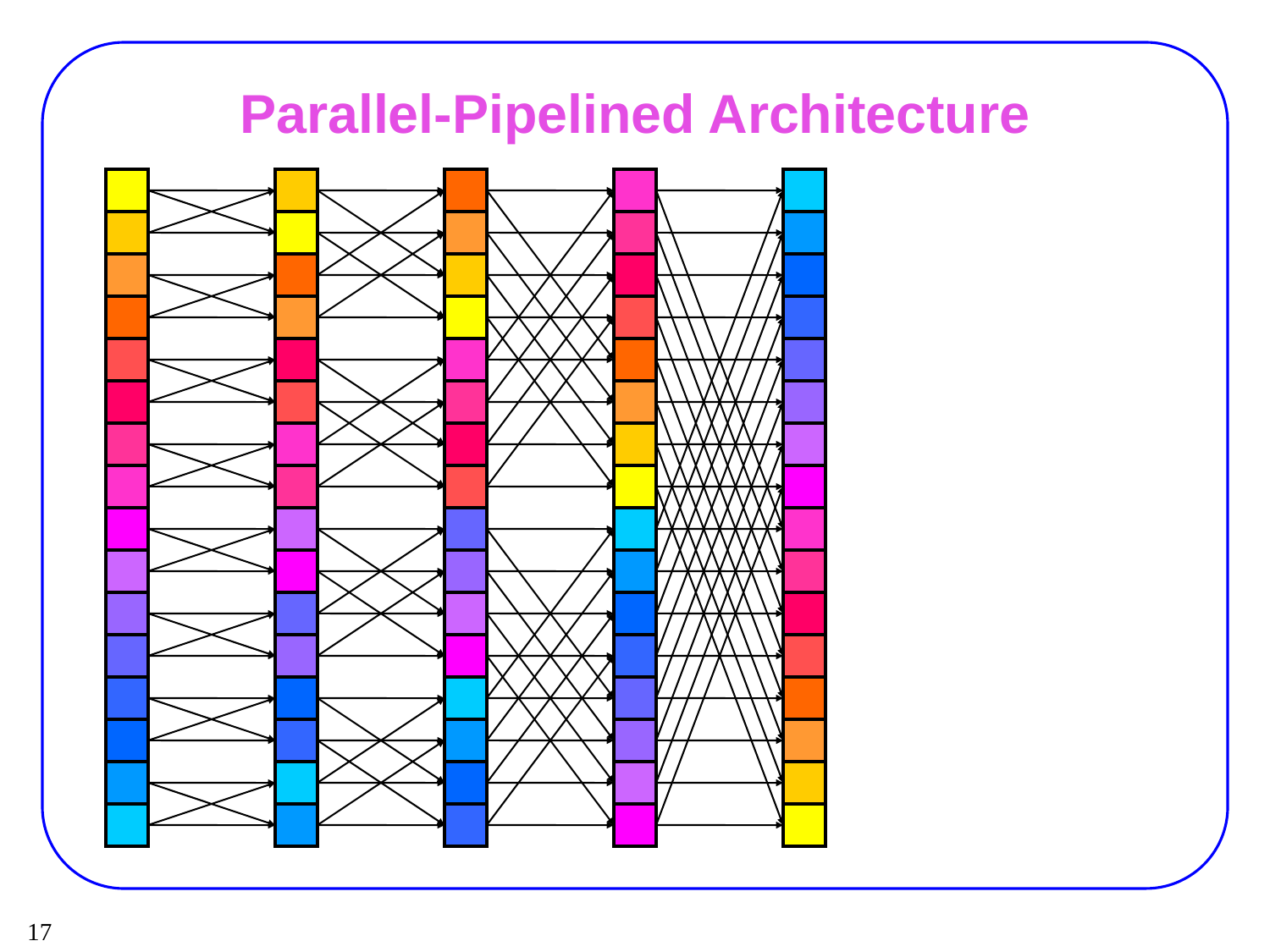

# Parallel-Pipelined Architecture

1

1

1

1

2

2

2

2

3

3

3

3

4

4

4

4

5

5

5

5

6

6

6

6

7

7

7

7

8

8

8

8

9

9

9

9

10

10

10

10

11

11

11

11

12

12

12

12

13

13

13

13

14

14

14

14

15

15

15

15

16

16

16

16

17